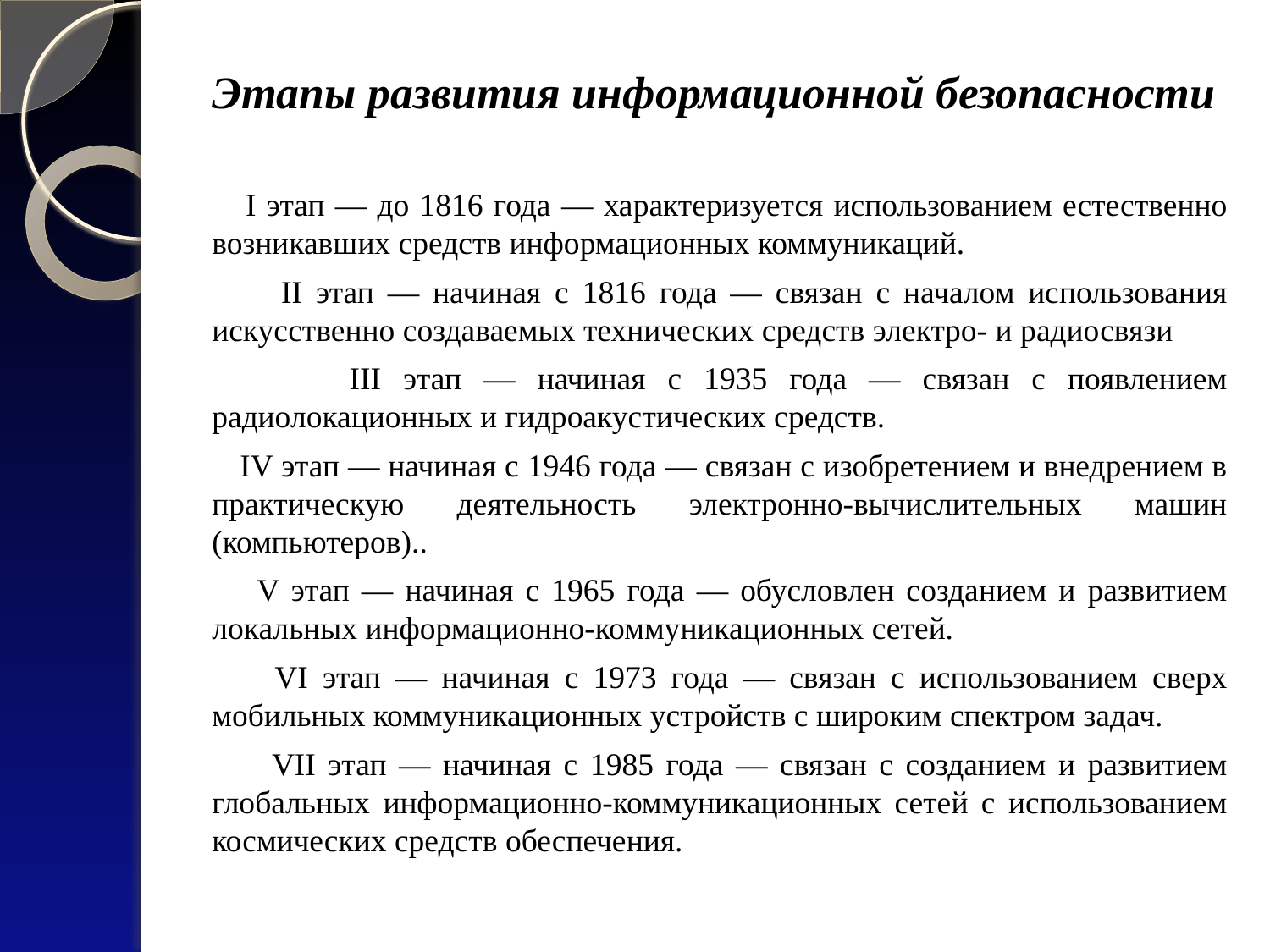

# Этапы развития информационной безопасности
       I этап — до 1816 года — характеризуется использованием естественно возникавших средств информационных коммуникаций.
        II этап — начиная с 1816 года — связан с началом использования искусственно создаваемых технических средств электро- и радиосвязи
        III этап — начиная с 1935 года — связан с появлением радиолокационных и гидроакустических средств.
        IV этап — начиная с 1946 года — связан с изобретением и внедрением в практическую деятельность электронно-вычислительных машин (компьютеров)..
       V этап — начиная с 1965 года — обусловлен созданием и развитием локальных информационно-коммуникационных сетей.
       VI этап — начиная с 1973 года — связан с использованием сверх мобильных коммуникационных устройств с широким спектром задач.
        VII этап — начиная с 1985 года — связан с созданием и развитием глобальных информационно-коммуникационных сетей с использованием космических средств обеспечения.